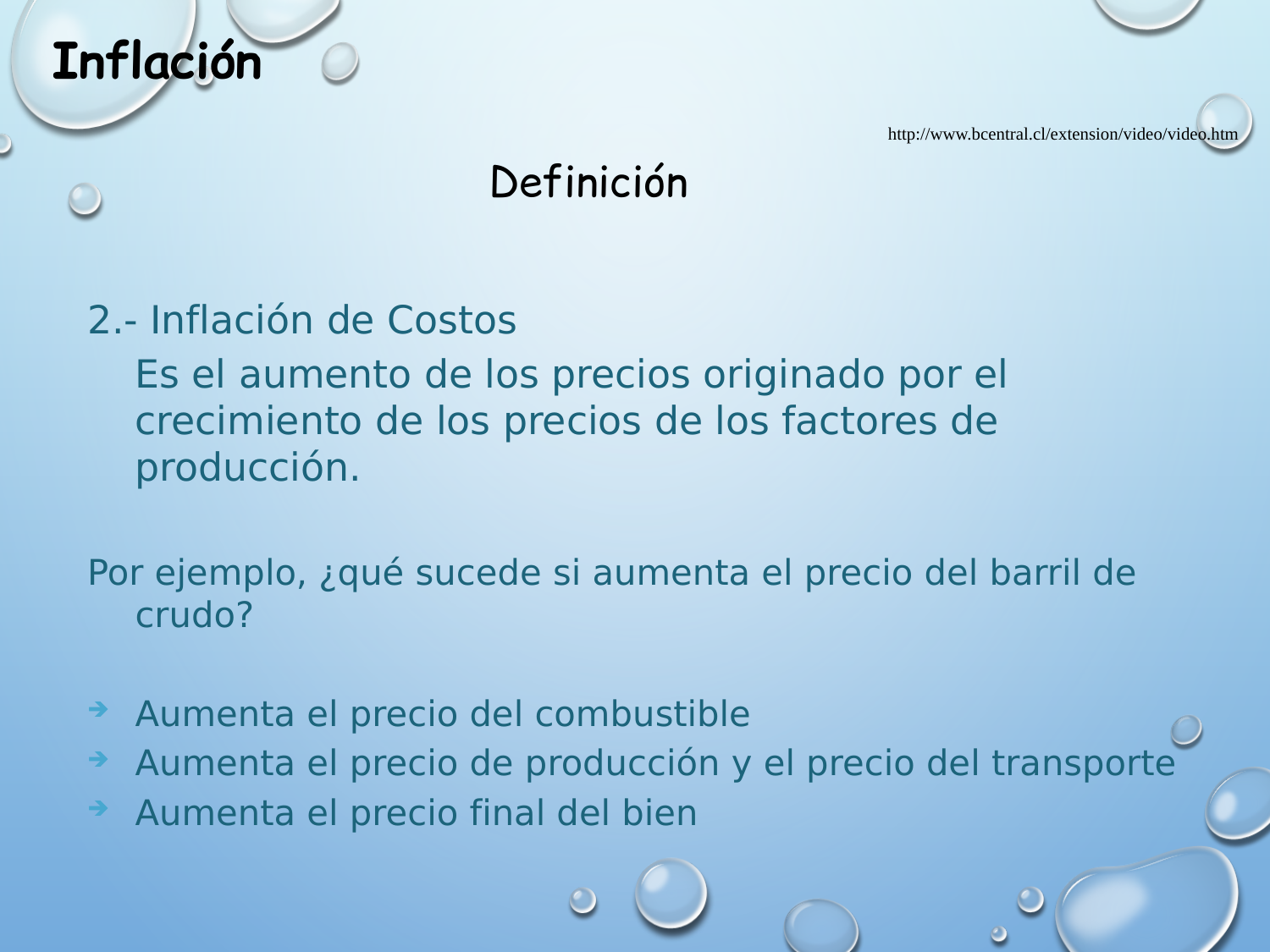

Inflación
http://www.bcentral.cl/extension/video/video.htm
Definición
2.- Inflación de Costos
	Es el aumento de los precios originado por el crecimiento de los precios de los factores de producción.

Por ejemplo, ¿qué sucede si aumenta el precio del barril de crudo?

Aumenta el precio del combustible
Aumenta el precio de producción y el precio del transporte
Aumenta el precio final del bien